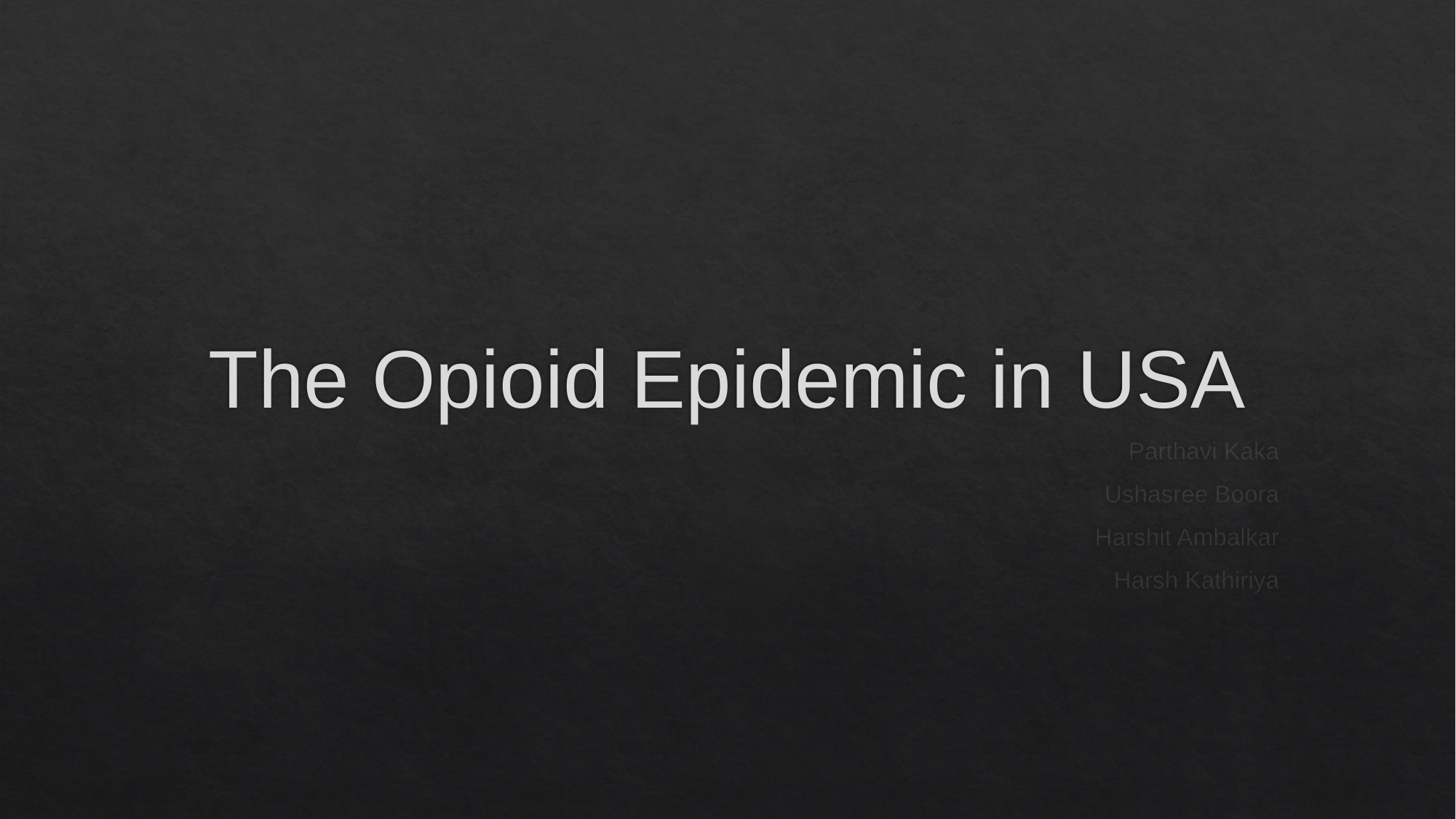

# The Opioid Epidemic in USA
Parthavi Kaka
Ushasree Boora
Harshit Ambalkar
Harsh Kathiriya